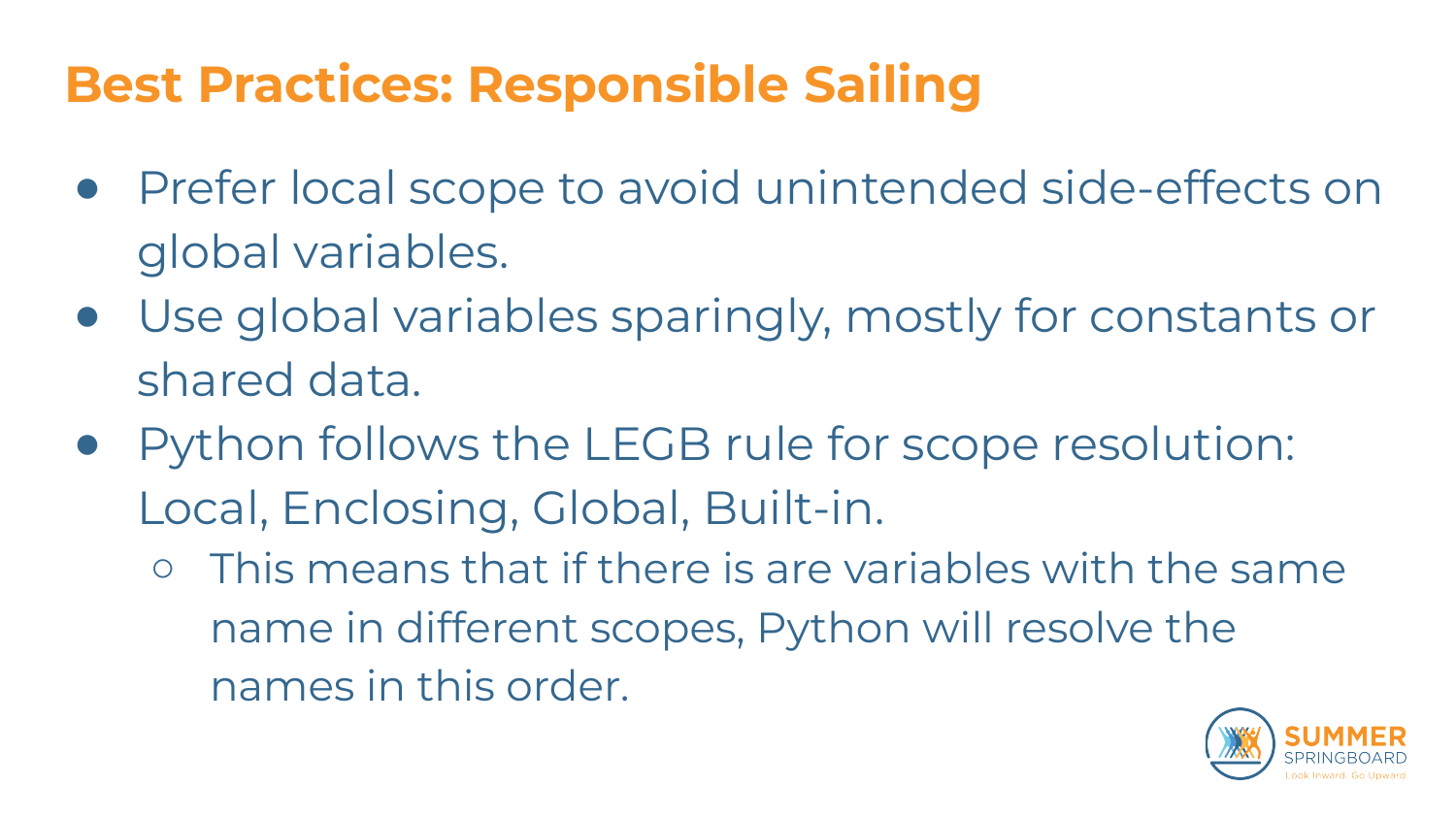

# Best Practices: Responsible Sailing
Prefer local scope to avoid unintended side-effects on global variables.
Use global variables sparingly, mostly for constants or shared data.
Python follows the LEGB rule for scope resolution: Local, Enclosing, Global, Built-in.
This means that if there is are variables with the same name in different scopes, Python will resolve the names in this order.